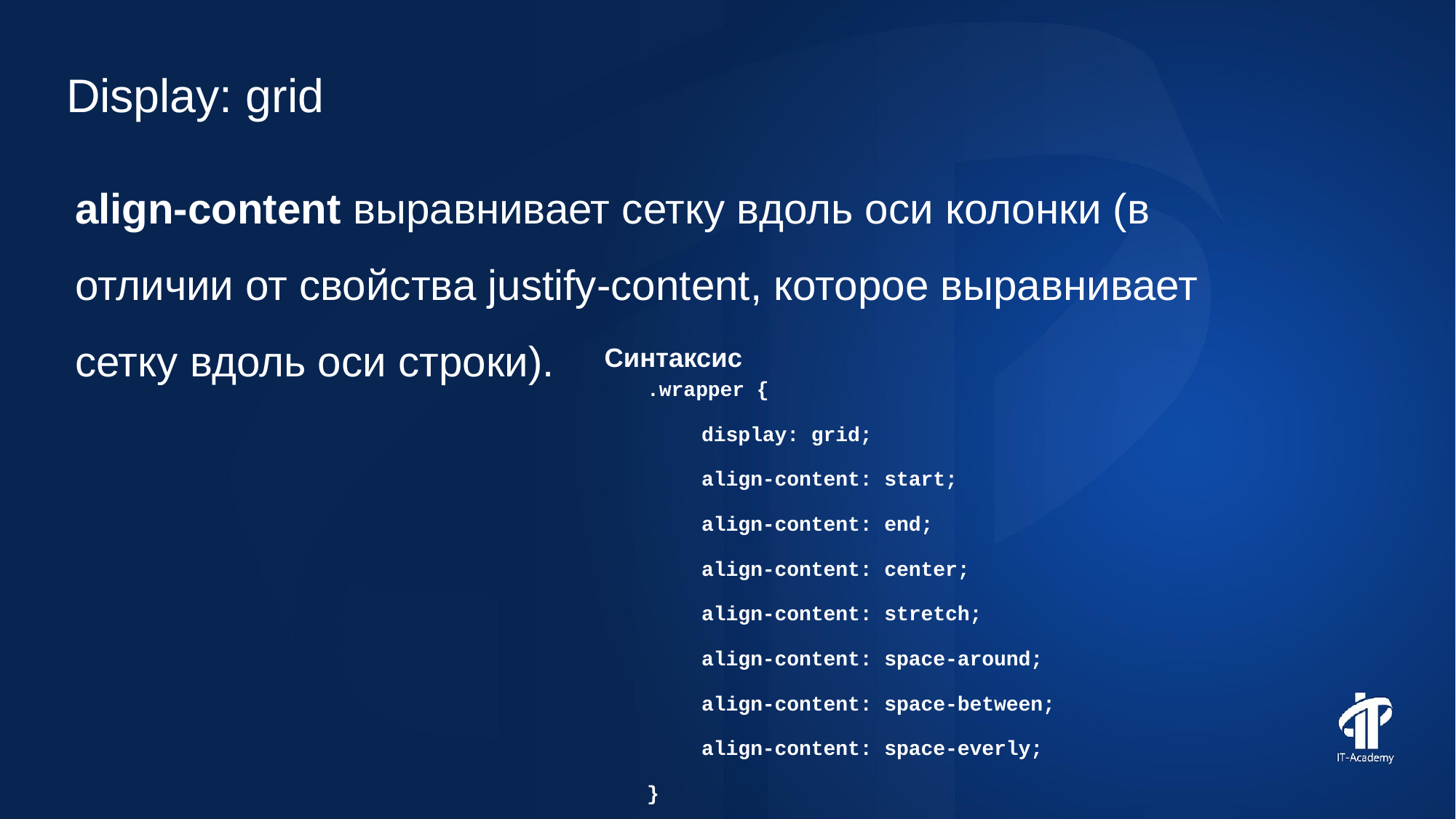

Display: grid

align-content выравнивает сетку вдоль оси колонки (в отличии от свойства justify-content, которое выравнивает сетку вдоль оси строки).
Синтаксис
.wrapper {
display: grid;
align-content: start;
align-content: end;
align-content: center;
align-content: stretch;
align-content: space-around;
align-content: space-between;
align-content: space-everly;
}